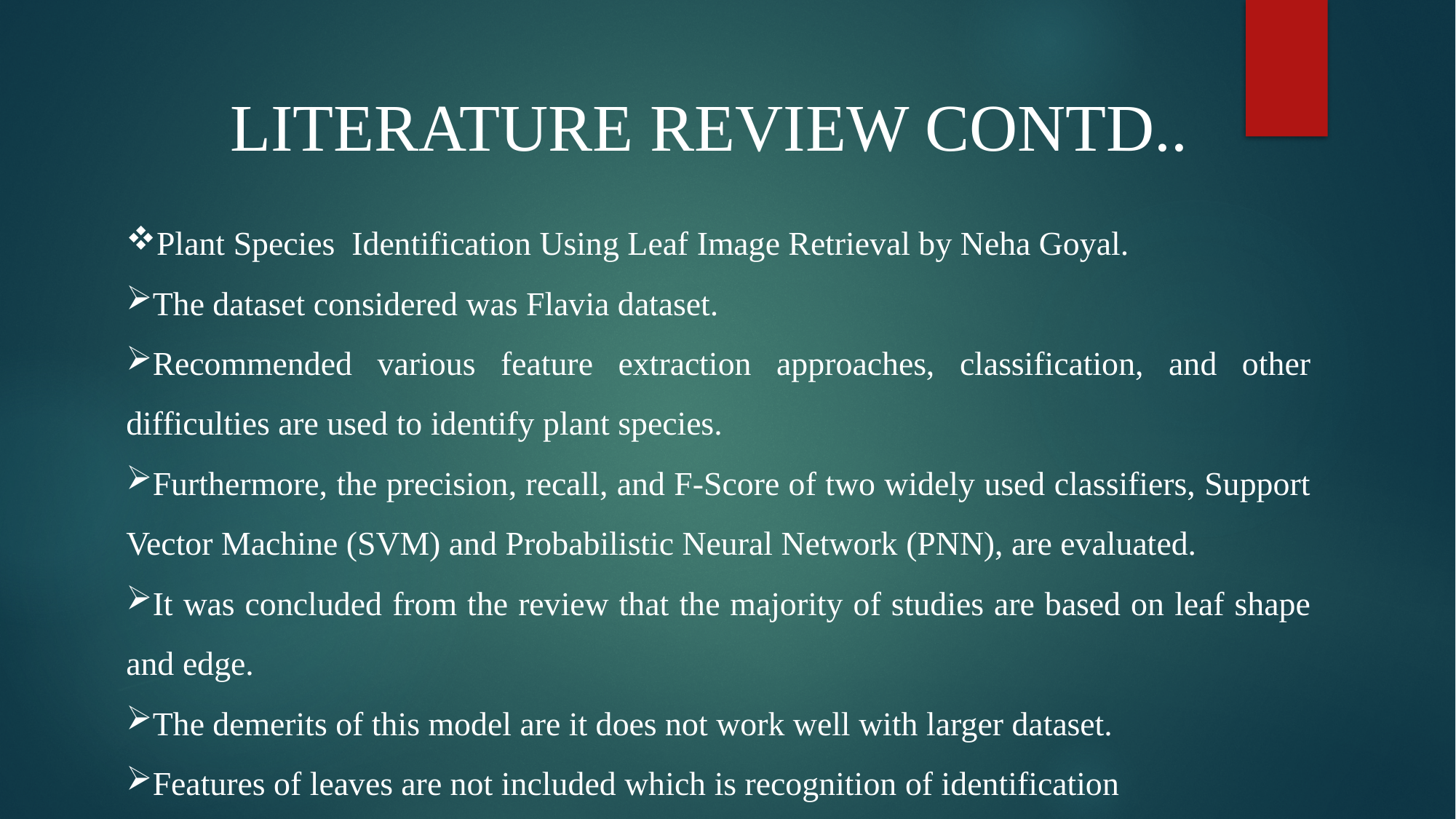

# LITERATURE REVIEW CONTD..
Plant Species  Identification Using Leaf Image Retrieval by Neha Goyal.
The dataset considered was Flavia dataset.
Recommended various feature extraction approaches, classification, and other difficulties are used to identify plant species.
Furthermore, the precision, recall, and F-Score of two widely used classifiers, Support Vector Machine (SVM) and Probabilistic Neural Network (PNN), are evaluated.
It was concluded from the review that the majority of studies are based on leaf shape and edge.
The demerits of this model are it does not work well with larger dataset.
Features of leaves are not included which is recognition of identification